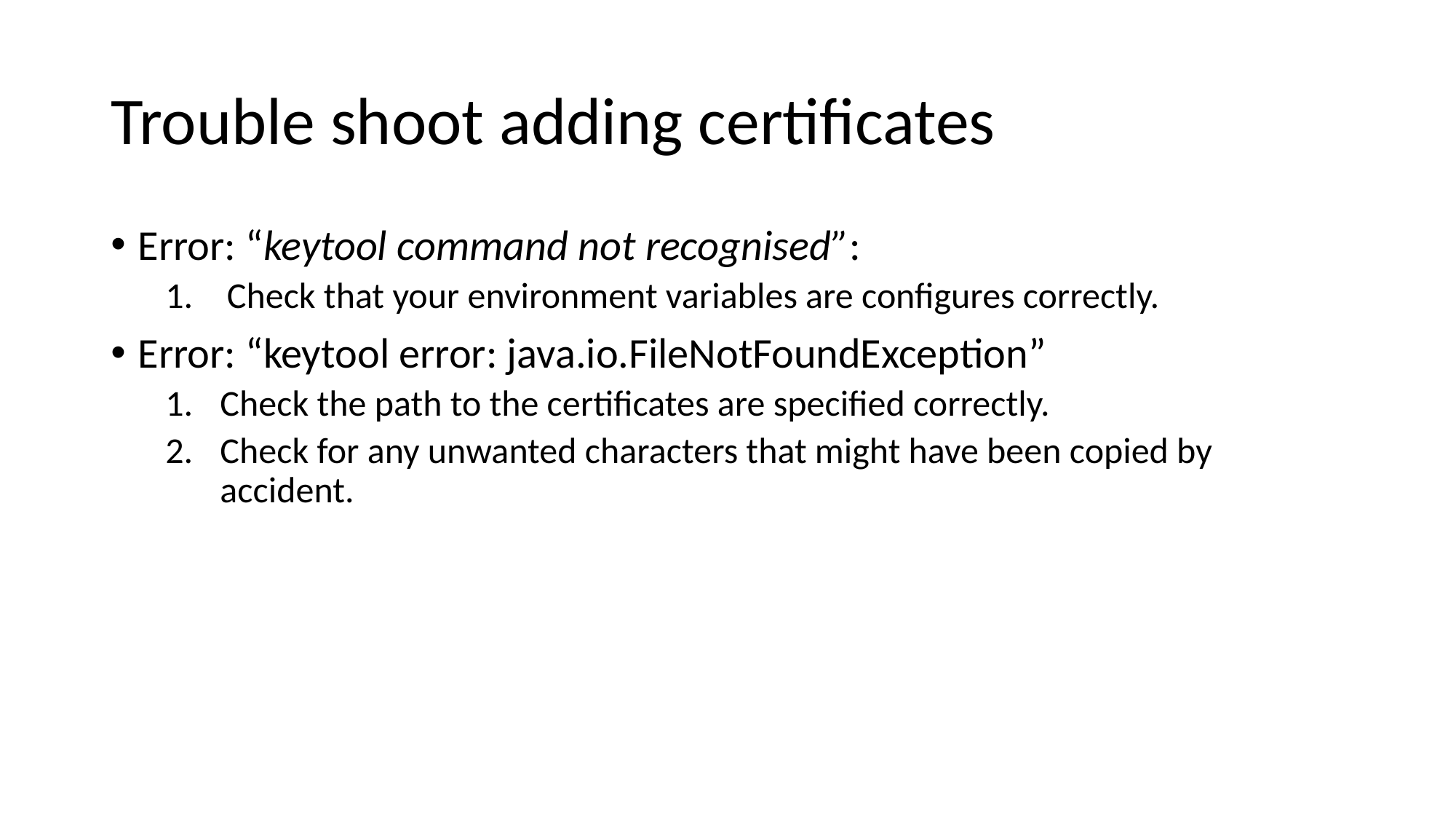

# Trouble shoot adding certificates
Error: “keytool command not recognised”:
Check that your environment variables are configures correctly.
Error: “keytool error: java.io.FileNotFoundException”
Check the path to the certificates are specified correctly.
Check for any unwanted characters that might have been copied by accident.